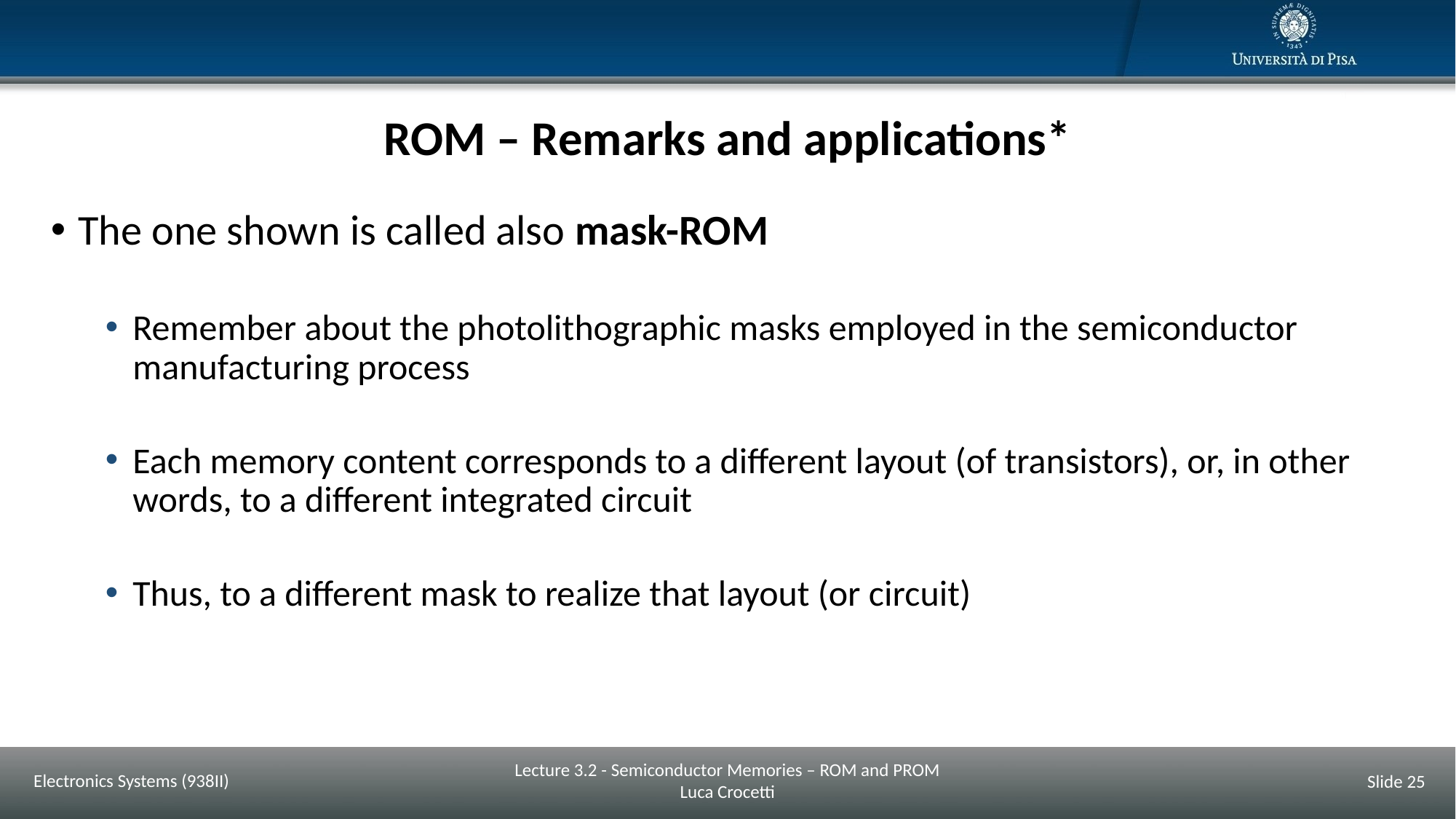

# ROM – Remarks and applications*
The one shown is called also mask-ROM

Remember about the photolithographic masks employed in the semiconductor manufacturing process

Each memory content corresponds to a different layout (of transistors), or, in other words, to a different integrated circuit

Thus, to a different mask to realize that layout (or circuit)